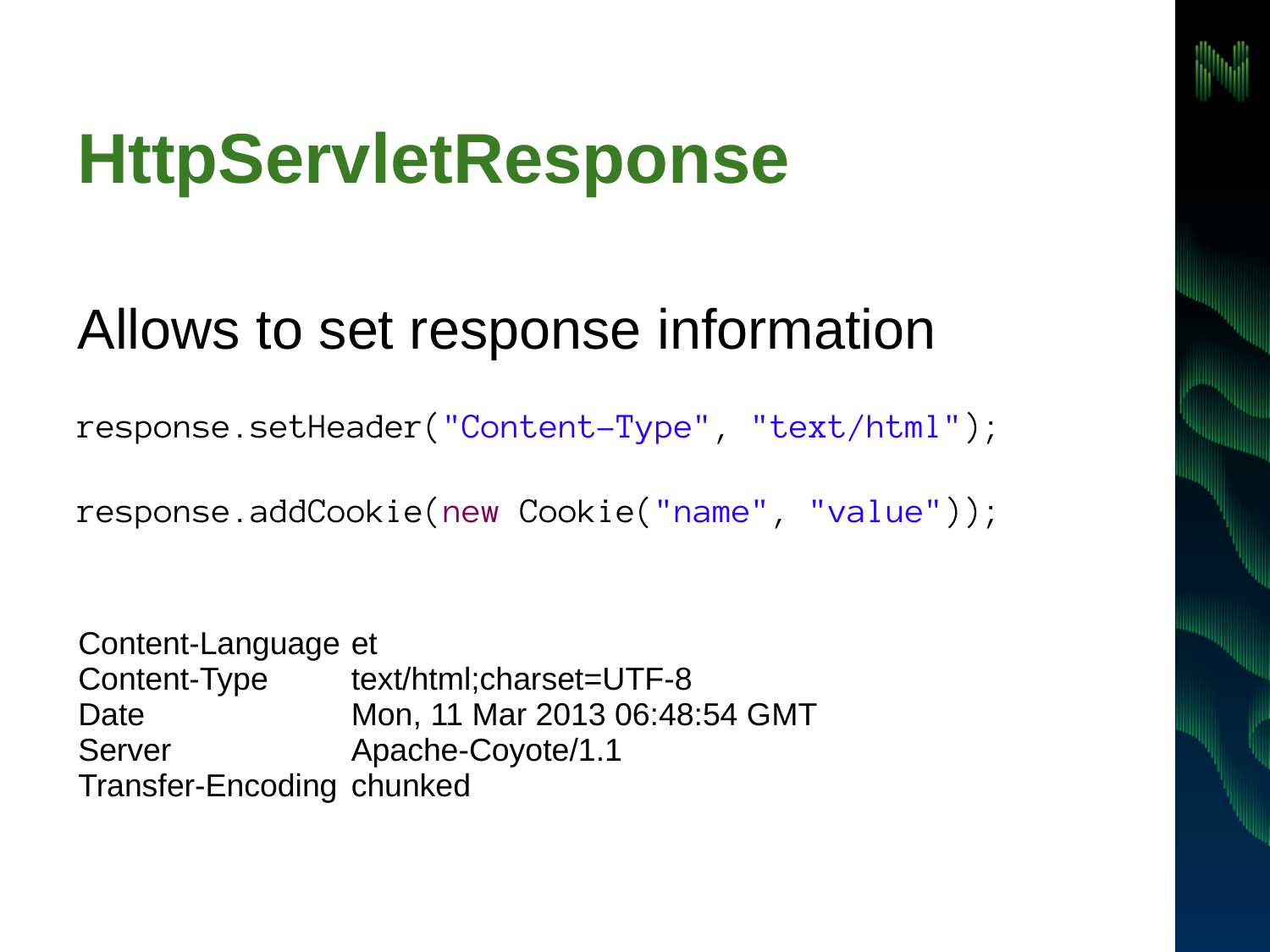

# HttpServletResponse
Allows to set response information

response.setHeader("Content-Type", "text/html");

response.addCookie(new Cookie("name", "value"));

| Content-Language | et |
| --- | --- |
| Content-Type | text/html;charset=UTF-8 |
| Date | Mon, 11 Mar 2013 06:48:54 GMT |
| Server | Apache-Coyote/1.1 |
| Transfer-Encoding | chunked |